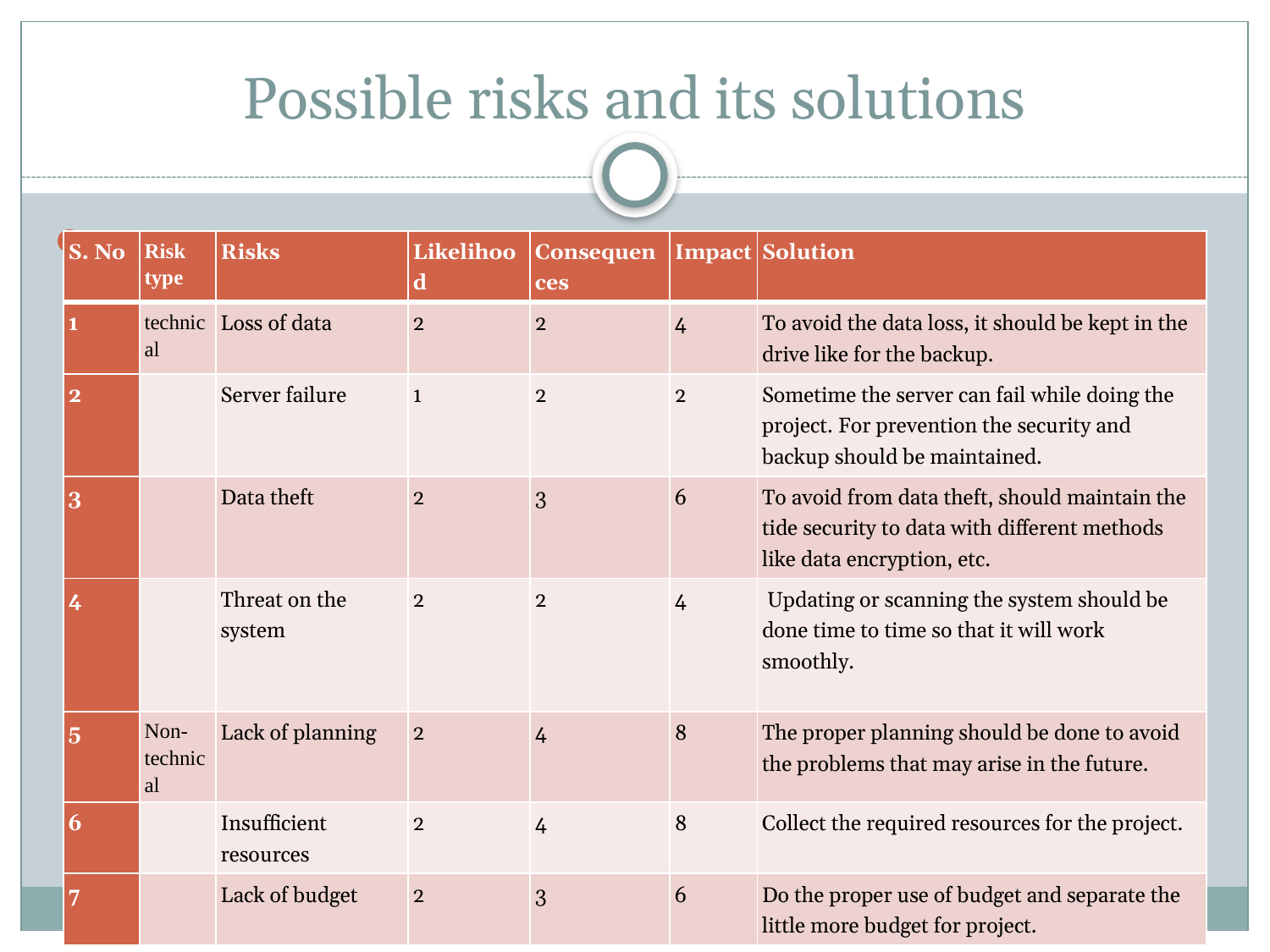

# Possible risks and its solutions

| S. No | Risk type | Risks | Likelihood | Consequences | Impact | Solution |
| --- | --- | --- | --- | --- | --- | --- |
| 1 | technical | Loss of data | 2 | 2 | 4 | To avoid the data loss, it should be kept in the drive like for the backup. |
| 2 |  | Server failure | 1 | 2 | 2 | Sometime the server can fail while doing the project. For prevention the security and backup should be maintained. |
| 3 |  | Data theft | 2 | 3 | 6 | To avoid from data theft, should maintain the tide security to data with different methods like data encryption, etc. |
| 4 |  | Threat on the system | 2 | 2 | 4 | Updating or scanning the system should be done time to time so that it will work smoothly. |
| 5 | Non-technical | Lack of planning | 2 | 4 | 8 | The proper planning should be done to avoid the problems that may arise in the future. |
| 6 |  | Insufficient resources | 2 | 4 | 8 | Collect the required resources for the project. |
| 7 |  | Lack of budget | 2 | 3 | 6 | Do the proper use of budget and separate the little more budget for project. |